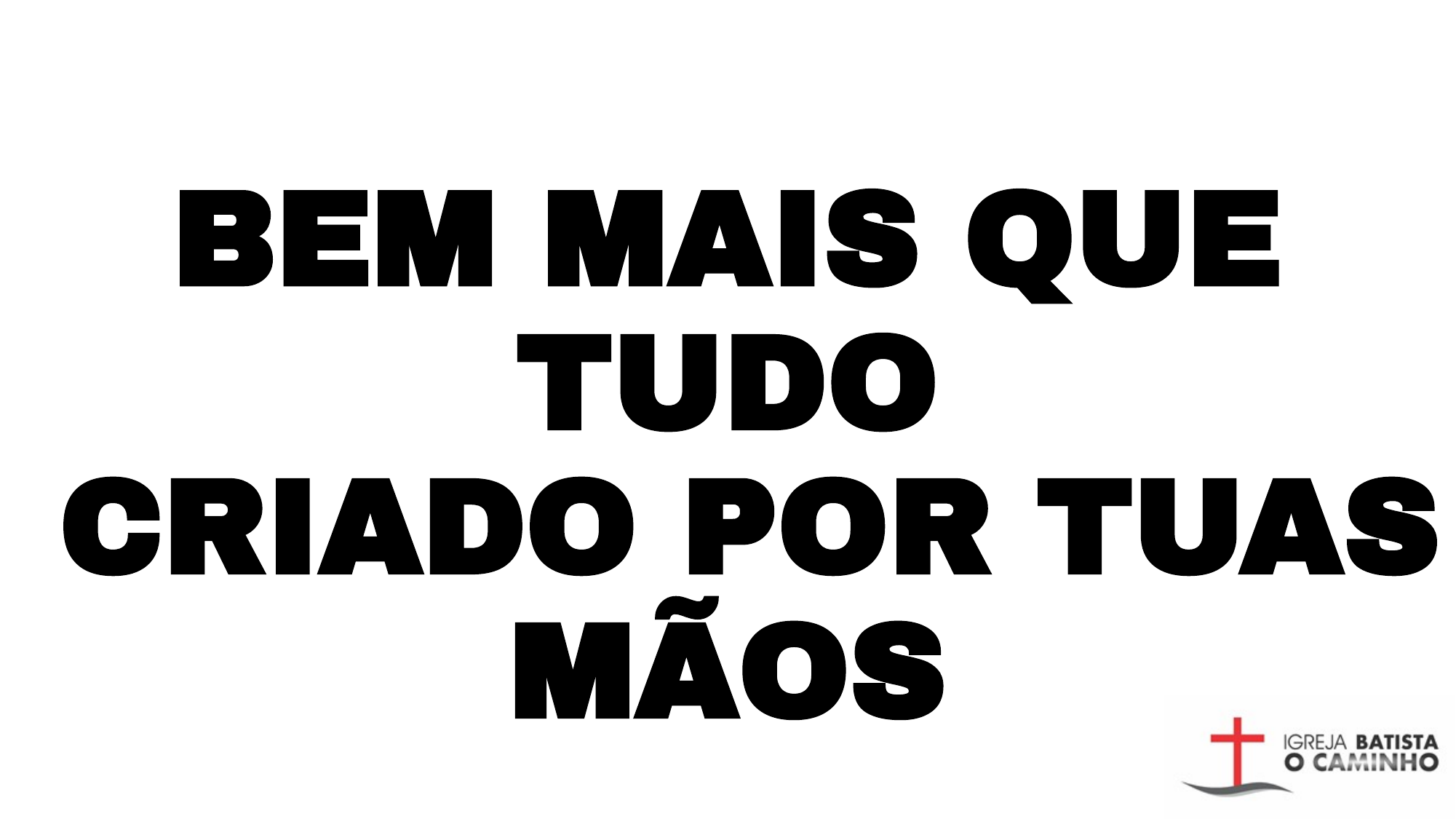

# BEM MAIS QUE TUDO CRIADO POR TUAS MÃOS